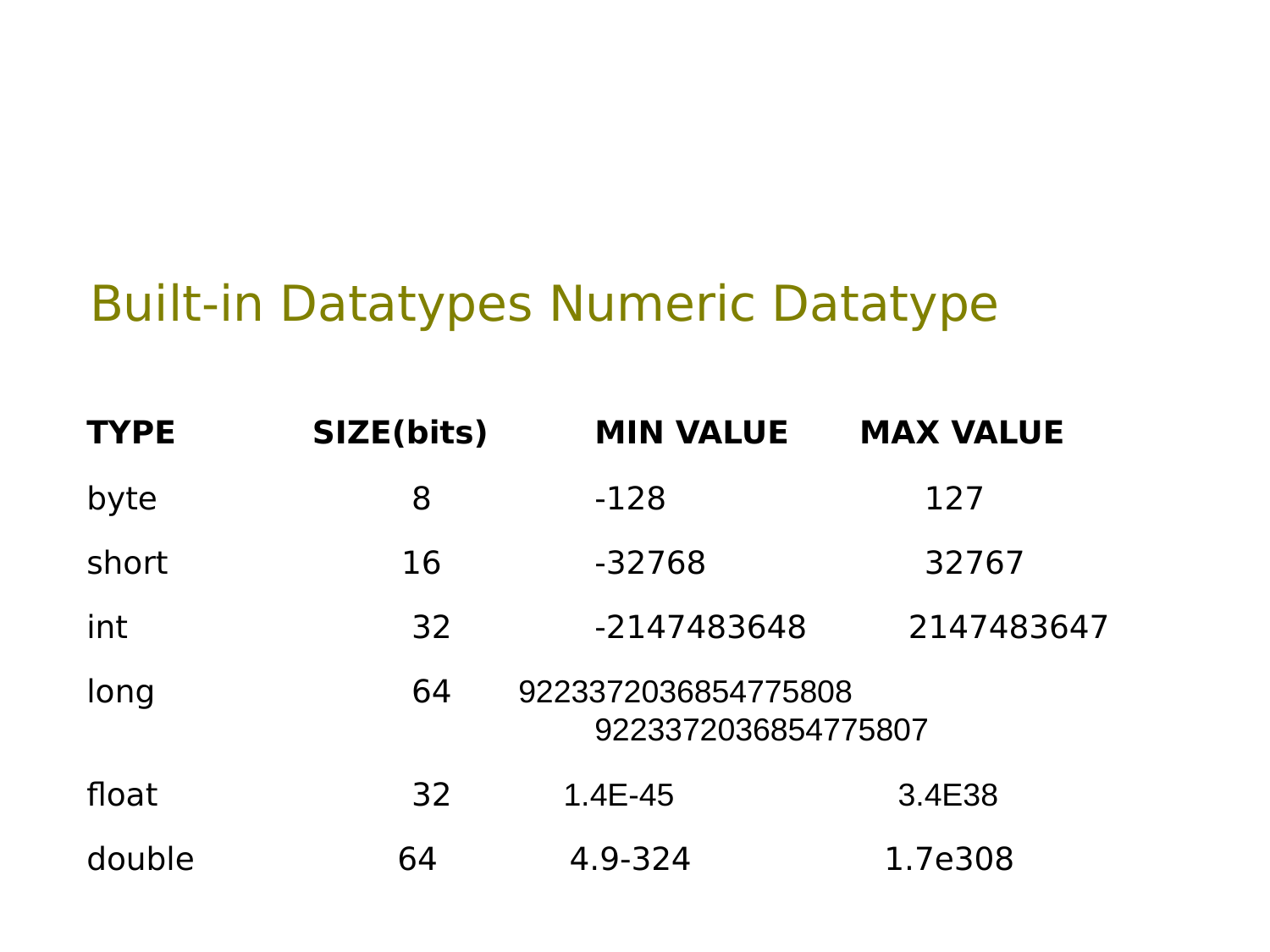

Built-in Datatypes Numeric Datatype
TYPE  	         SIZE(bits)         	MIN VALUE    	 MAX VALUE
byte		       8 		-128	                    127
short		      16		-32768	                    32767
int		       32		-2147483648          2147483647
long		       64	     9223372036854775808   						9223372036854775807
float	    	       32           1.4E-45                      3.4E38
double                    64             4.9-324                   1.7e308